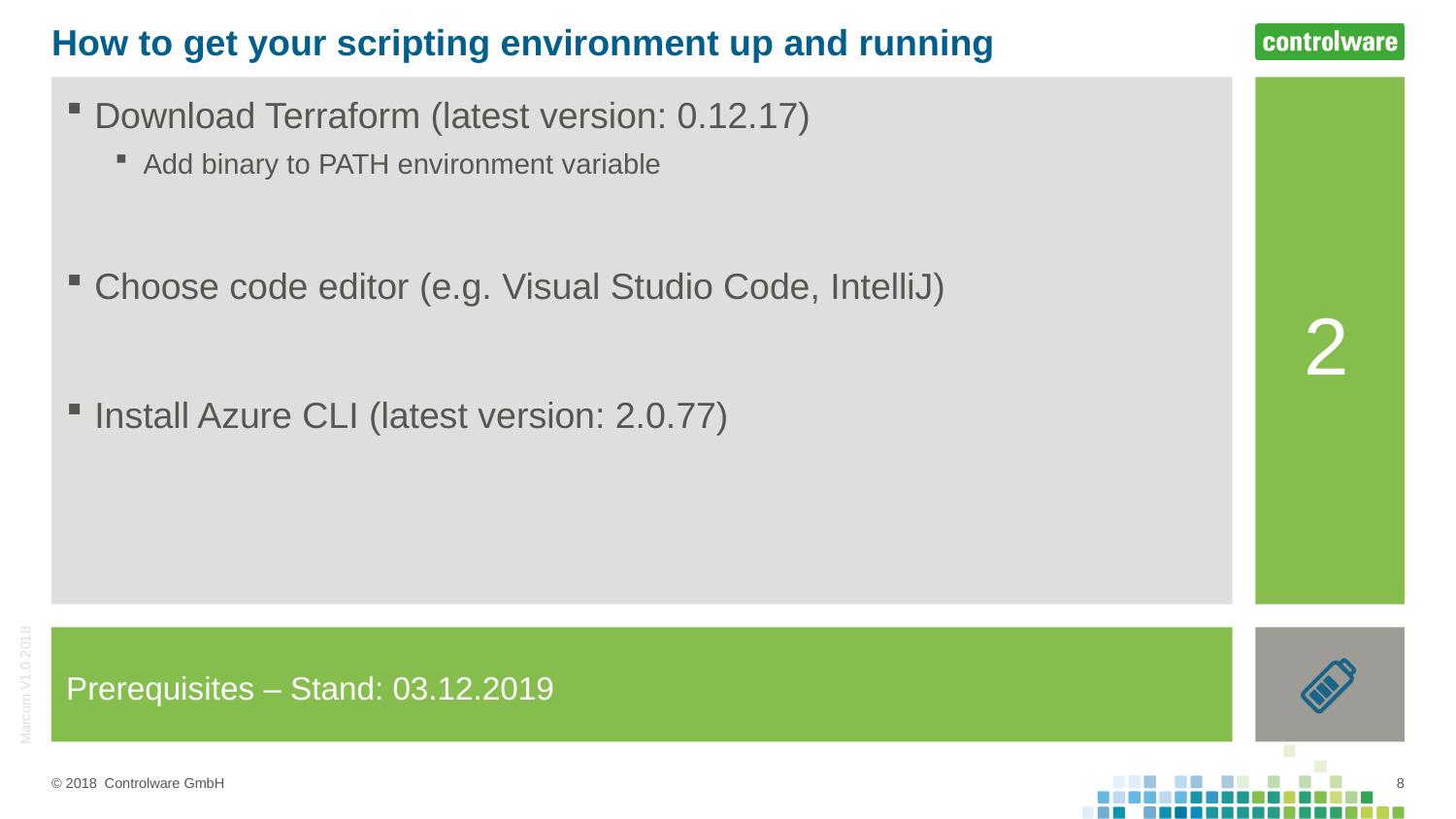

# How to get your scripting environment up and running
Download Terraform (latest version: 0.12.17)
Add binary to PATH environment variable

Choose code editor (e.g. Visual Studio Code, IntelliJ)

Install Azure CLI (latest version: 2.0.77)
2
Prerequisites – Stand: 03.12.2019